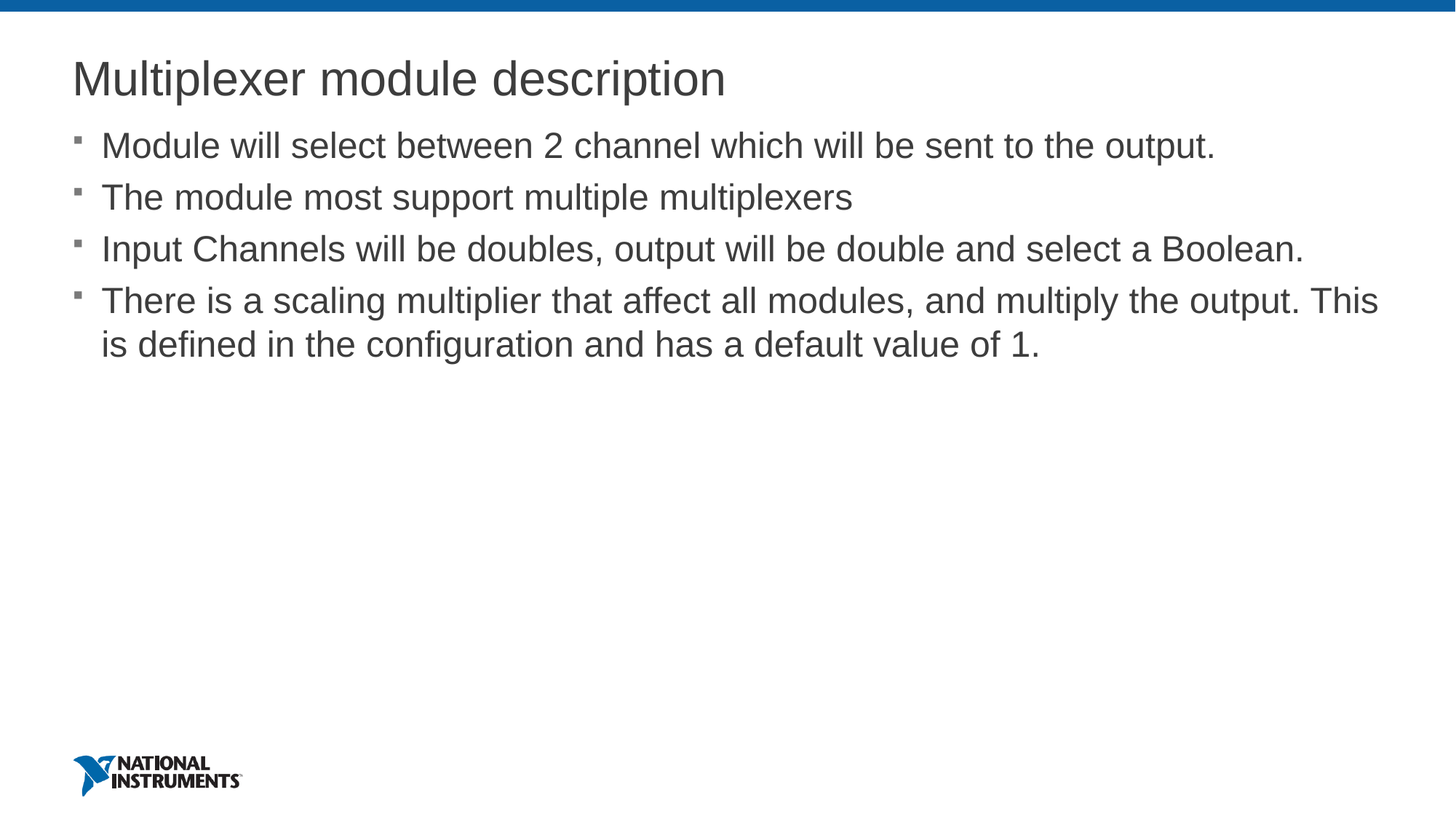

# Multiplexer module description
Module will select between 2 channel which will be sent to the output.
The module most support multiple multiplexers
Input Channels will be doubles, output will be double and select a Boolean.
There is a scaling multiplier that affect all modules, and multiply the output. This is defined in the configuration and has a default value of 1.